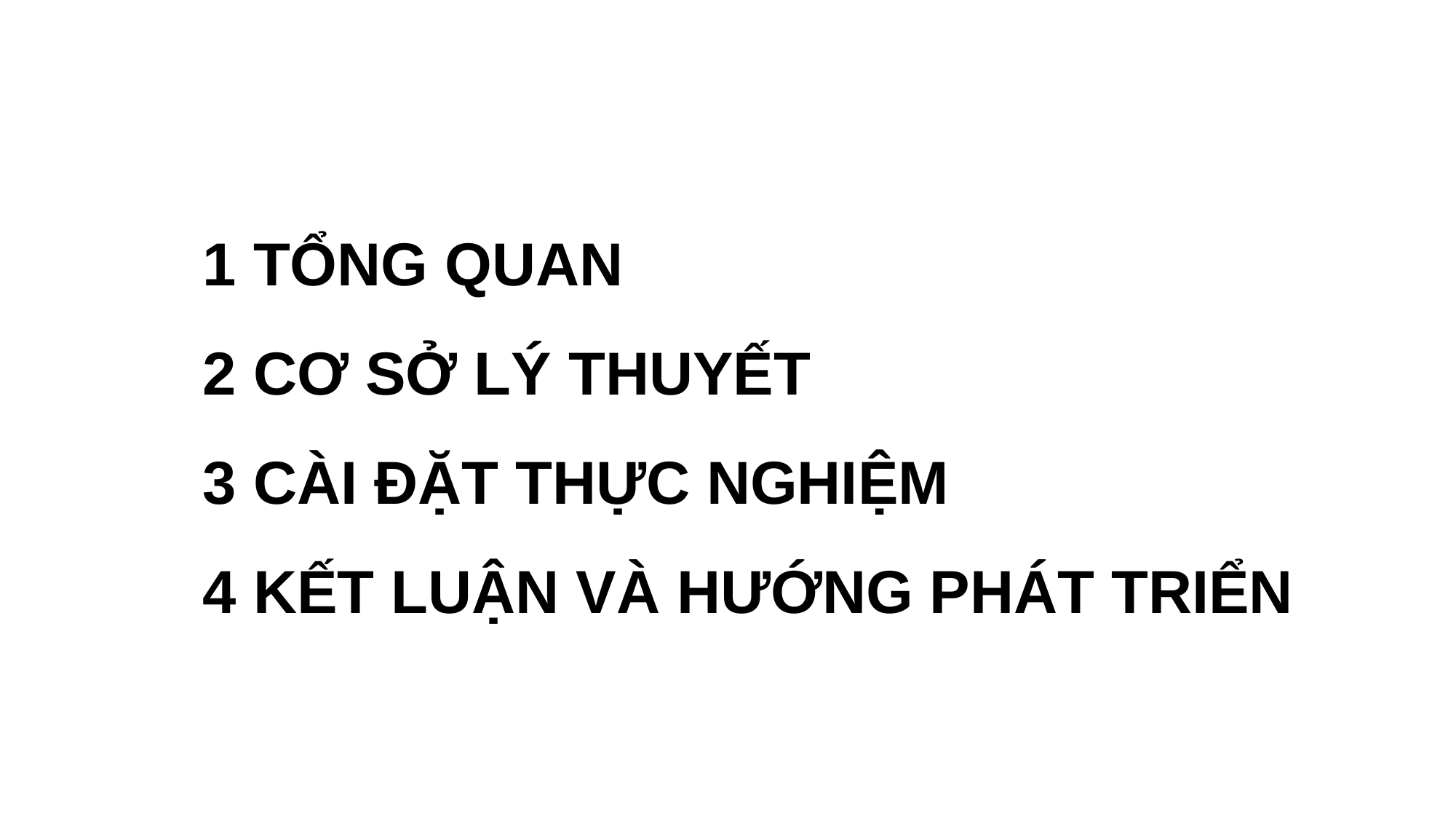

1 TỔNG QUAN
2 CƠ SỞ LÝ THUYẾT
3 CÀI ĐẶT THỰC NGHIỆM
4 KẾT LUẬN VÀ HƯỚNG PHÁT TRIỂN